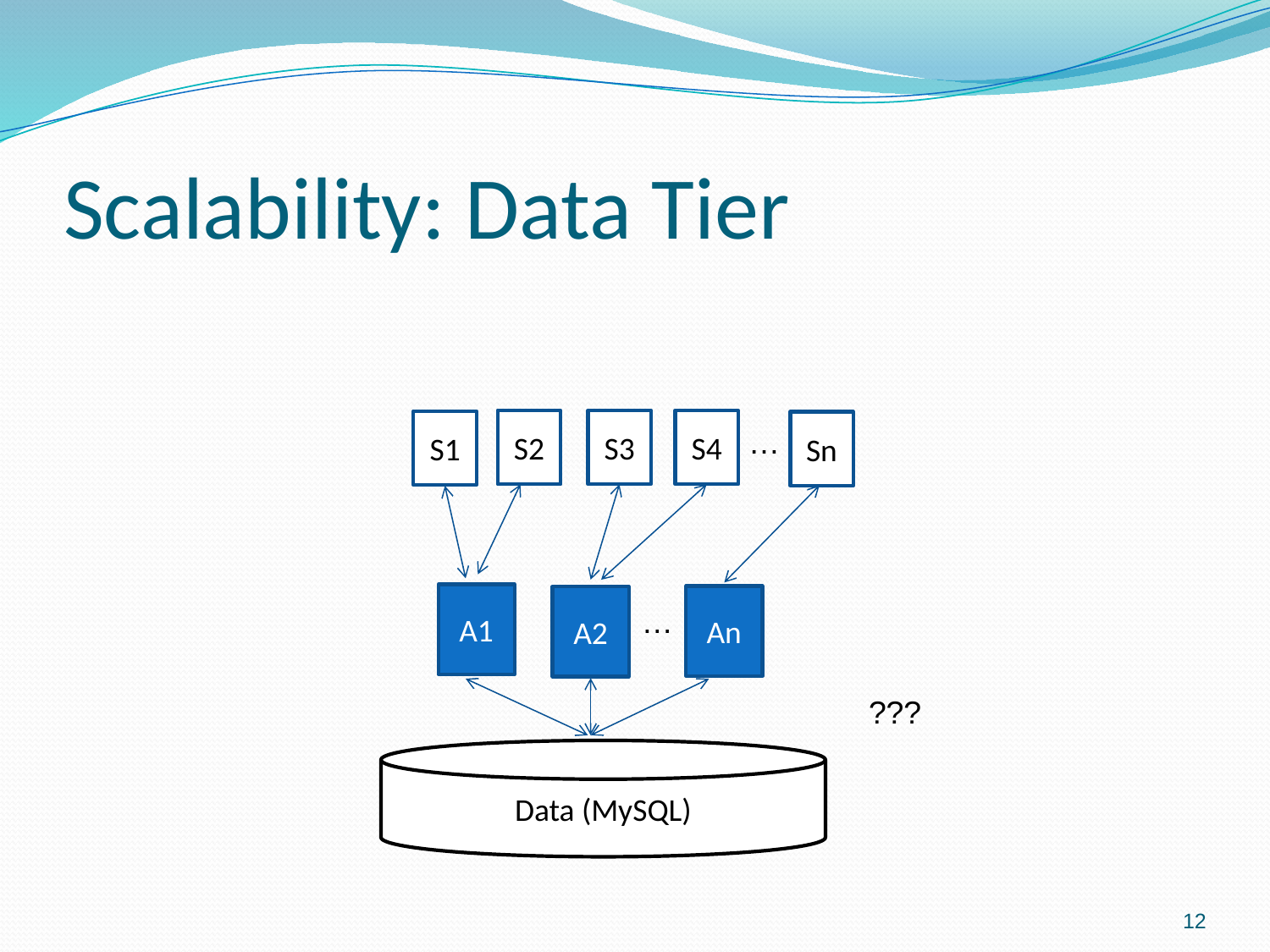

# Scalability: Data Tier

S2
S3
S4
S1
Sn
…
A1
An
A2
…
???
Data (MySQL)
12